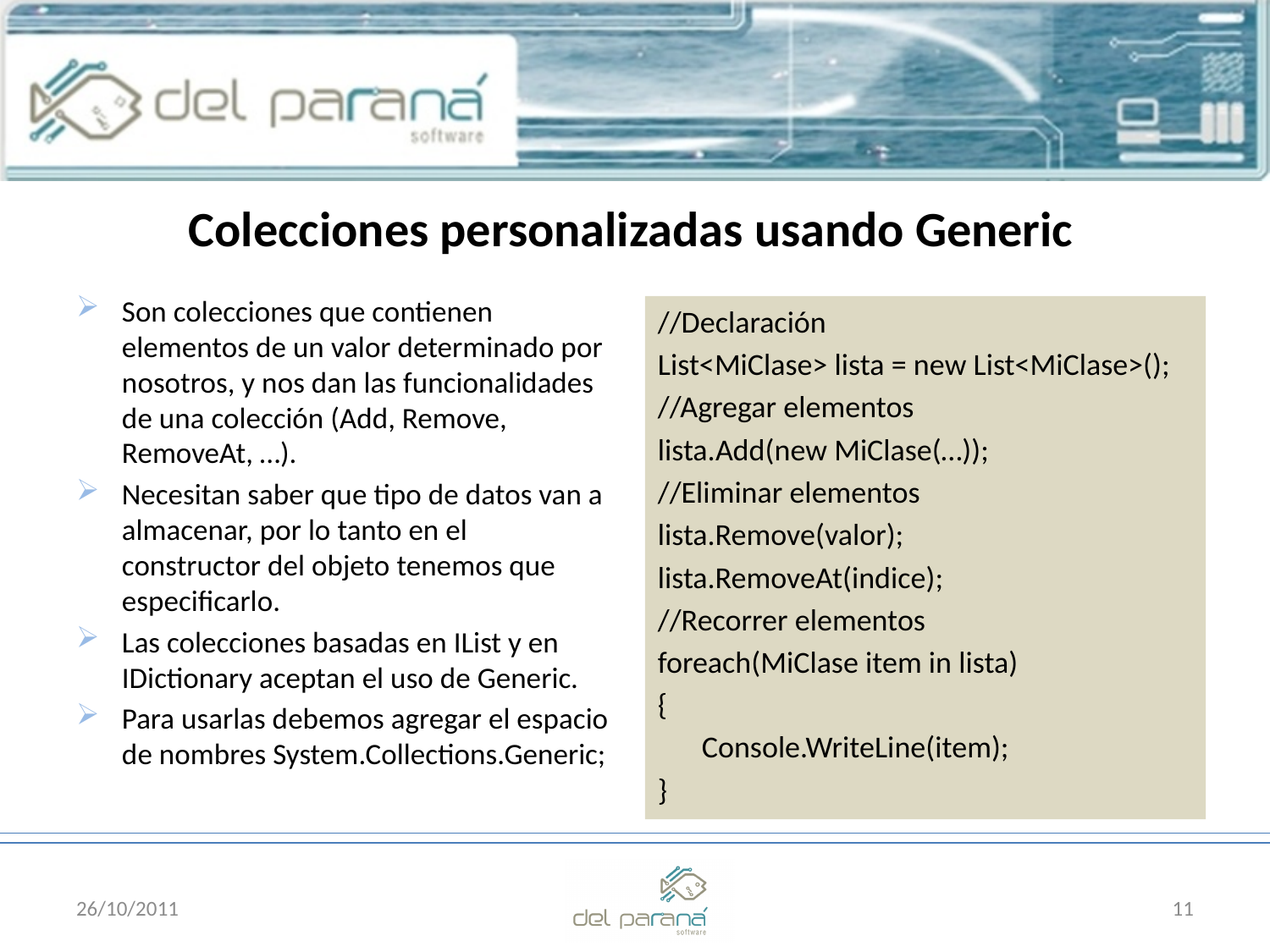

# Colecciones personalizadas usando Generic
Son colecciones que contienen elementos de un valor determinado por nosotros, y nos dan las funcionalidades de una colección (Add, Remove, RemoveAt, …).
Necesitan saber que tipo de datos van a almacenar, por lo tanto en el constructor del objeto tenemos que especificarlo.
Las colecciones basadas en IList y en IDictionary aceptan el uso de Generic.
Para usarlas debemos agregar el espacio de nombres System.Collections.Generic;

//Declaración
List<MiClase> lista = new List<MiClase>();
//Agregar elementos
lista.Add(new MiClase(…));
//Eliminar elementos
lista.Remove(valor);
lista.RemoveAt(indice);
//Recorrer elementos
foreach(MiClase item in lista)
{
	Console.WriteLine(item);
}
26/10/2011
11